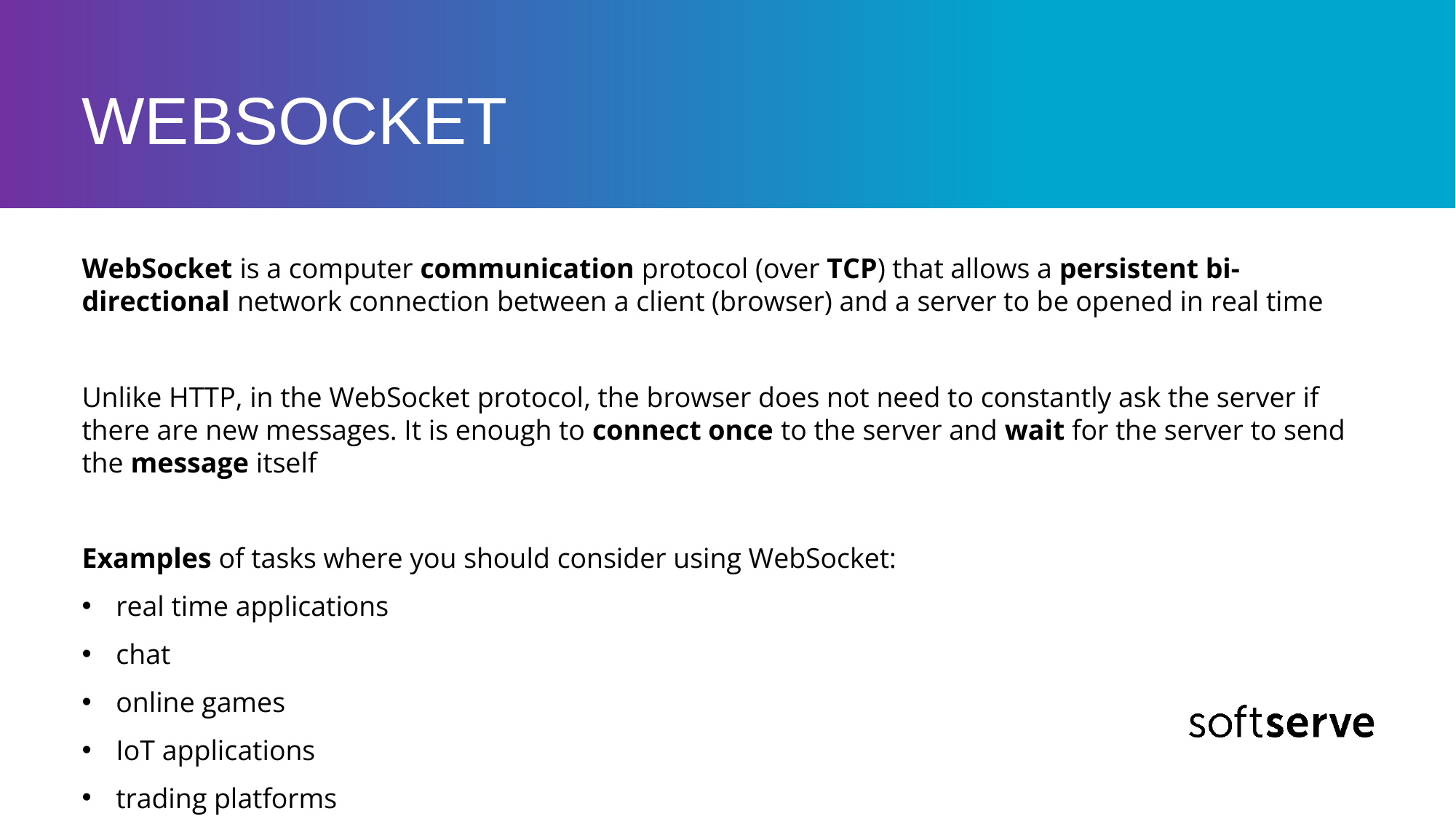

# WEBSOCKET
WebSocket is a computer communication protocol (over TCP) that allows a persistent bi-directional network connection between a client (browser) and a server to be opened in real time

Unlike HTTP, in the WebSocket protocol, the browser does not need to constantly ask the server if there are new messages. It is enough to connect once to the server and wait for the server to send the message itself

Examples of tasks where you should consider using WebSocket:
real time applications
chat
online games
IoT applications
trading platforms